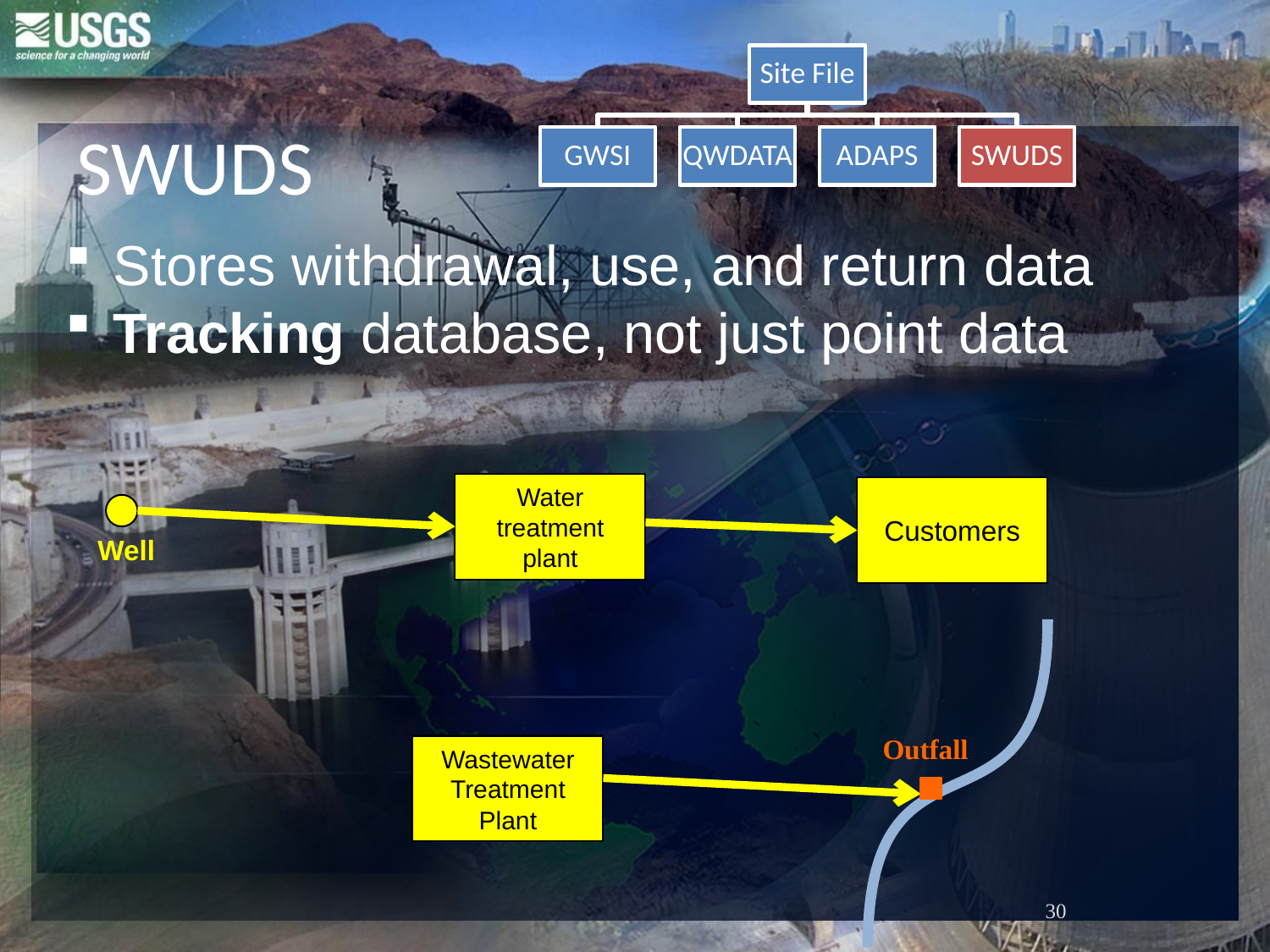

Site File
GWSI
QWDATA
ADAPS
SWUDS
# SWUDS
Stores withdrawal, use, and return data
Tracking database, not just point data
Water treatment plant
Customers

Well
Outfall
Wastewater Treatment Plant

30